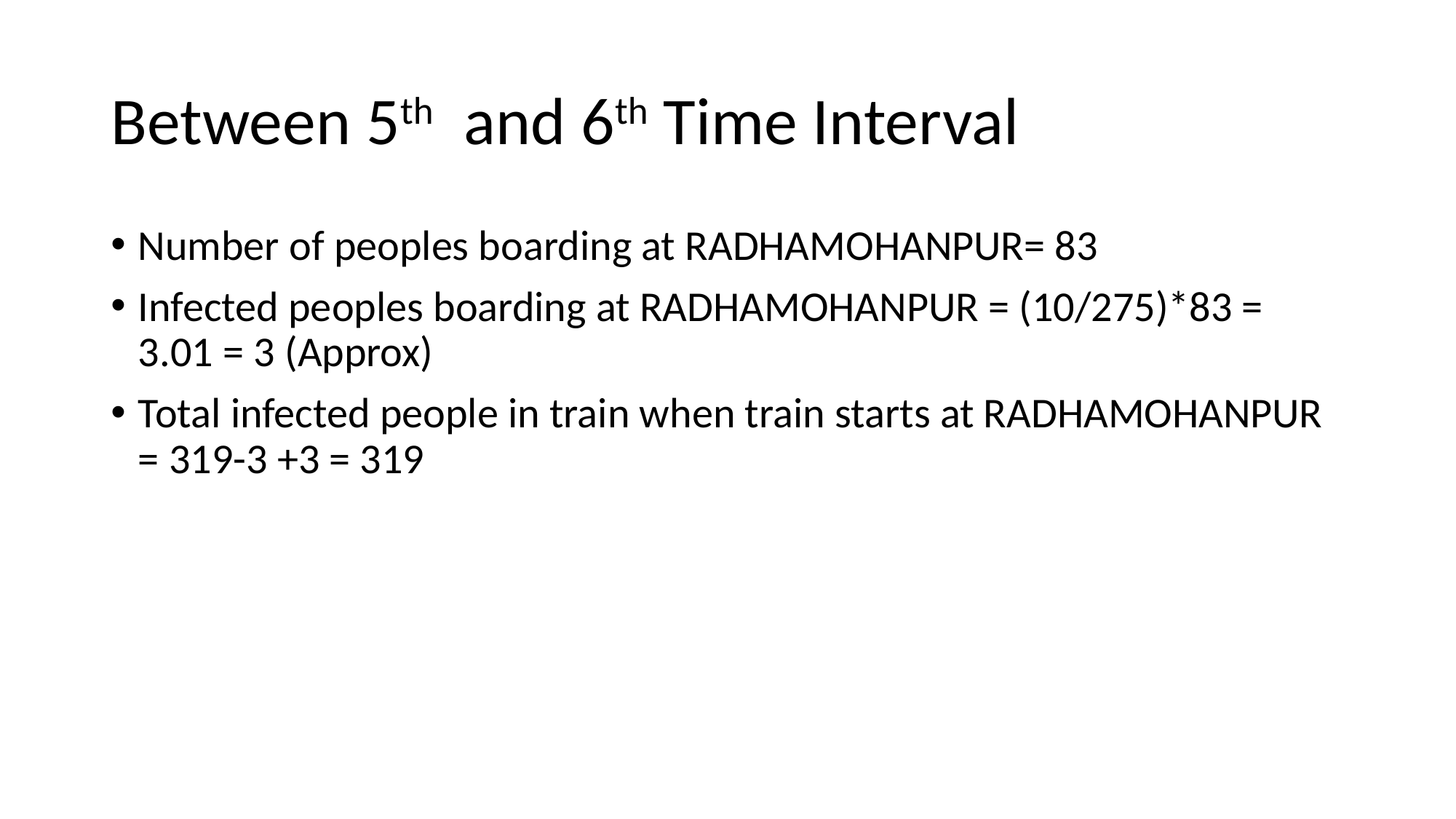

# Between 5th  and 6th Time Interval
Number of peoples boarding at RADHAMOHANPUR= 83
Infected peoples boarding at RADHAMOHANPUR = (10/275)*83 = 3.01 = 3 (Approx)
Total infected people in train when train starts at RADHAMOHANPUR = 319-3 +3 = 319